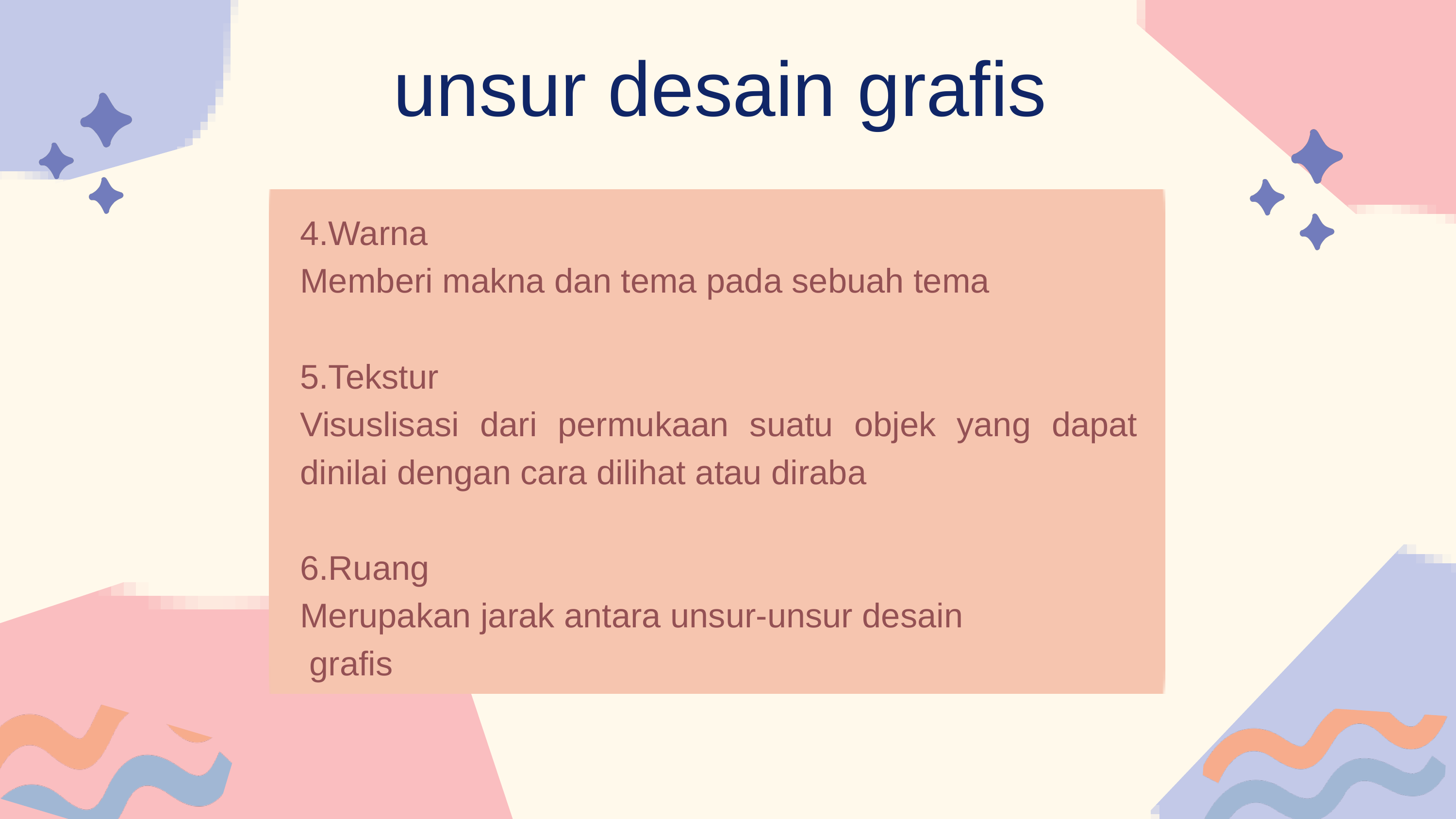

unsur desain grafis

4.Warna
Memberi makna dan tema pada sebuah tema

5.Tekstur
Visuslisasi dari permukaan suatu objek yang dapat dinilai dengan cara dilihat atau diraba

6.Ruang
Merupakan jarak antara unsur-unsur desain
 grafis